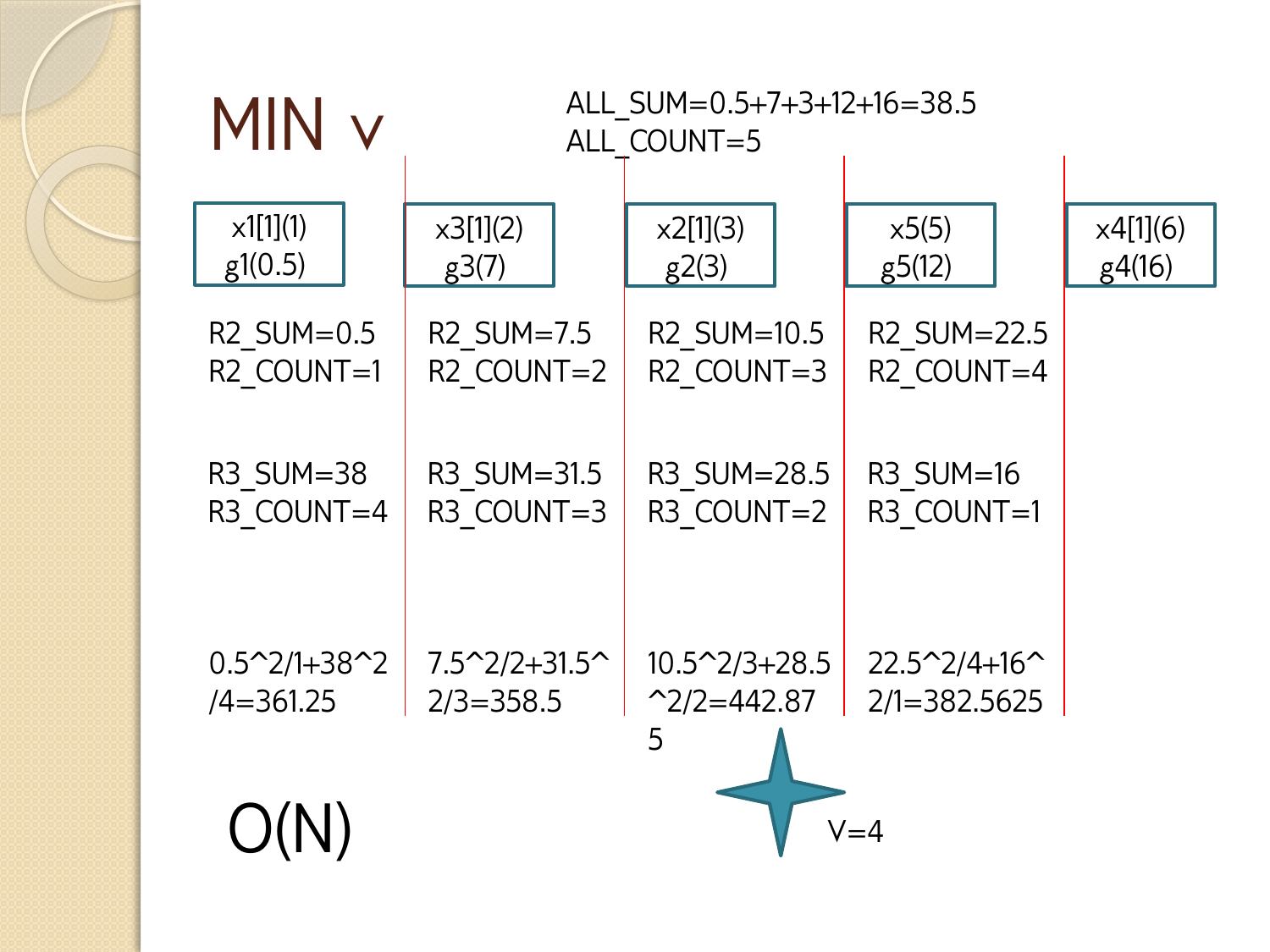

# MIN v
ALL_SUM=0.5+7+3+12+16=38.5
ALL_COUNT=5
x1[1](1)
g1(0.5))
x3[1](2)
g3(7))
x2[1](3)
g2(3))
x5(5)
g5(12))
x4[1](6)
g4(16))
R2_SUM=0.5
R2_COUNT=1
R2_SUM=7.5
R2_COUNT=2
R2_SUM=10.5
R2_COUNT=3
R2_SUM=22.5
R2_COUNT=4
R3_SUM=38
R3_COUNT=4
R3_SUM=31.5
R3_COUNT=3
R3_SUM=28.5
R3_COUNT=2
R3_SUM=16
R3_COUNT=1
0.5^2/1+38^2/4=361.25
7.5^2/2+31.5^2/3=358.5
10.5^2/3+28.5^2/2=442.875
22.5^2/4+16^2/1=382.5625

O(N)
V=4